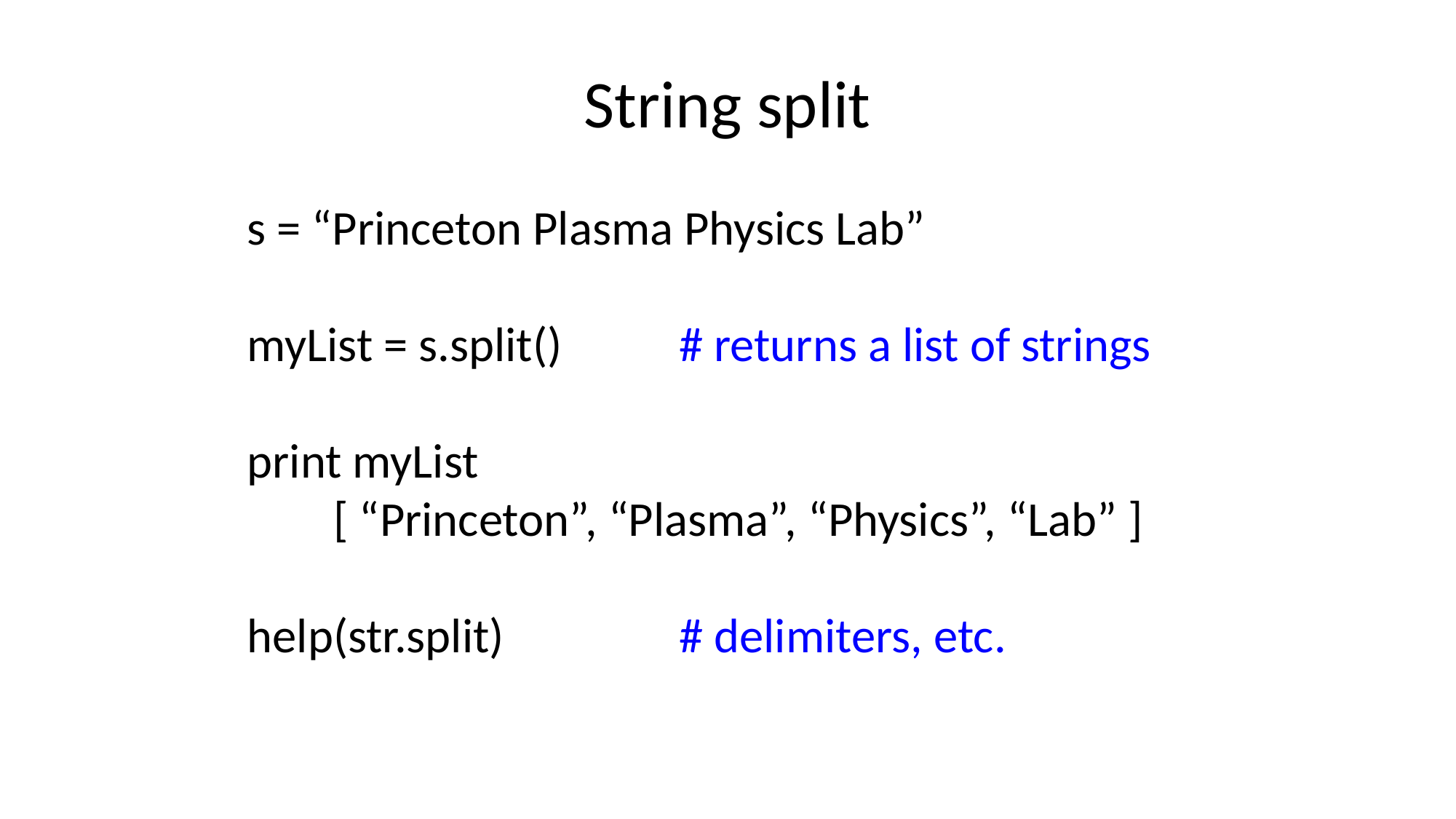

String split
s = “Princeton Plasma Physics Lab”

myList = s.split()		# returns a list of strings

print myList
	[ “Princeton”, “Plasma”, “Physics”, “Lab” ]

help(str.split)			# delimiters, etc.